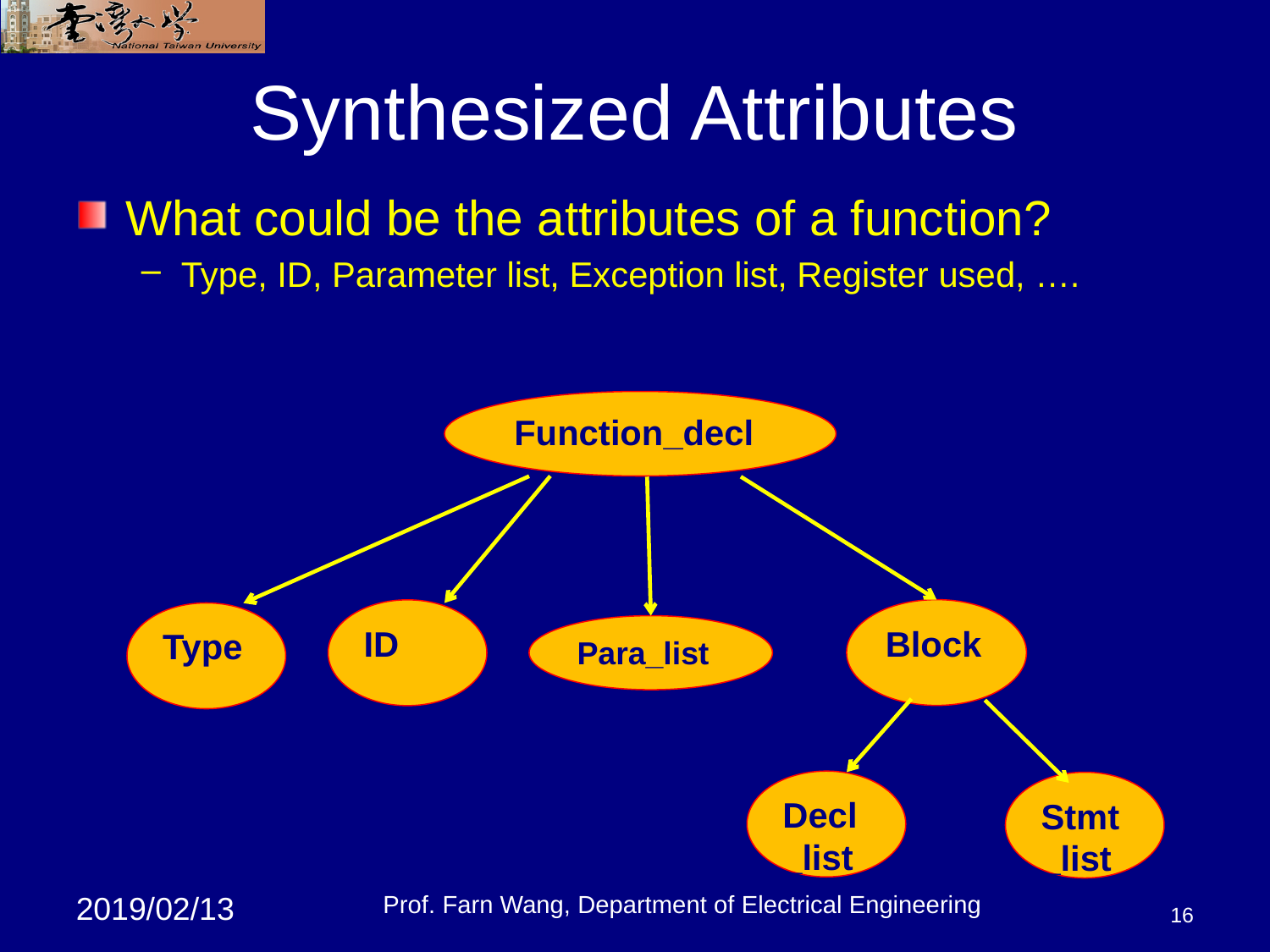

# Synthesized Attributes
What could be the attributes of a function?
Type, ID, Parameter list, Exception list, Register used, ….

Function_decl
Block
ID
Type
Para_list
Decl_list
Stmt_list
Prof. Farn Wang, Department of Electrical Engineering
16